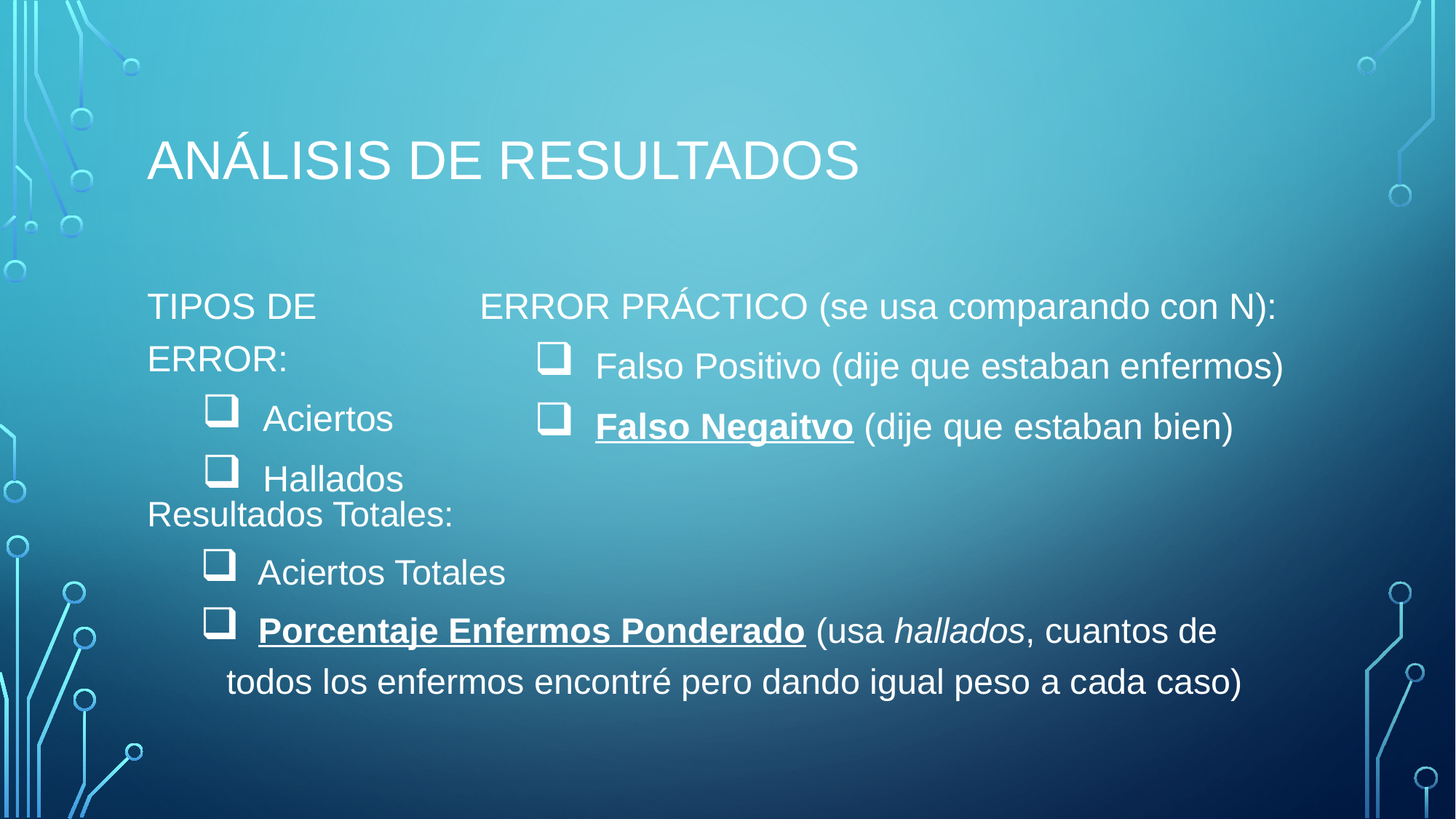

# Análisis de resultados
TIPOS DE ERROR:
  Aciertos
  Hallados

ERROR PRÁCTICO (se usa comparando con N):
  Falso Positivo (dije que estaban enfermos)
  Falso Negaitvo (dije que estaban bien)

Resultados Totales:
  Aciertos Totales
  Porcentaje Enfermos Ponderado (usa hallados, cuantos de todos los enfermos encontré pero dando igual peso a cada caso)